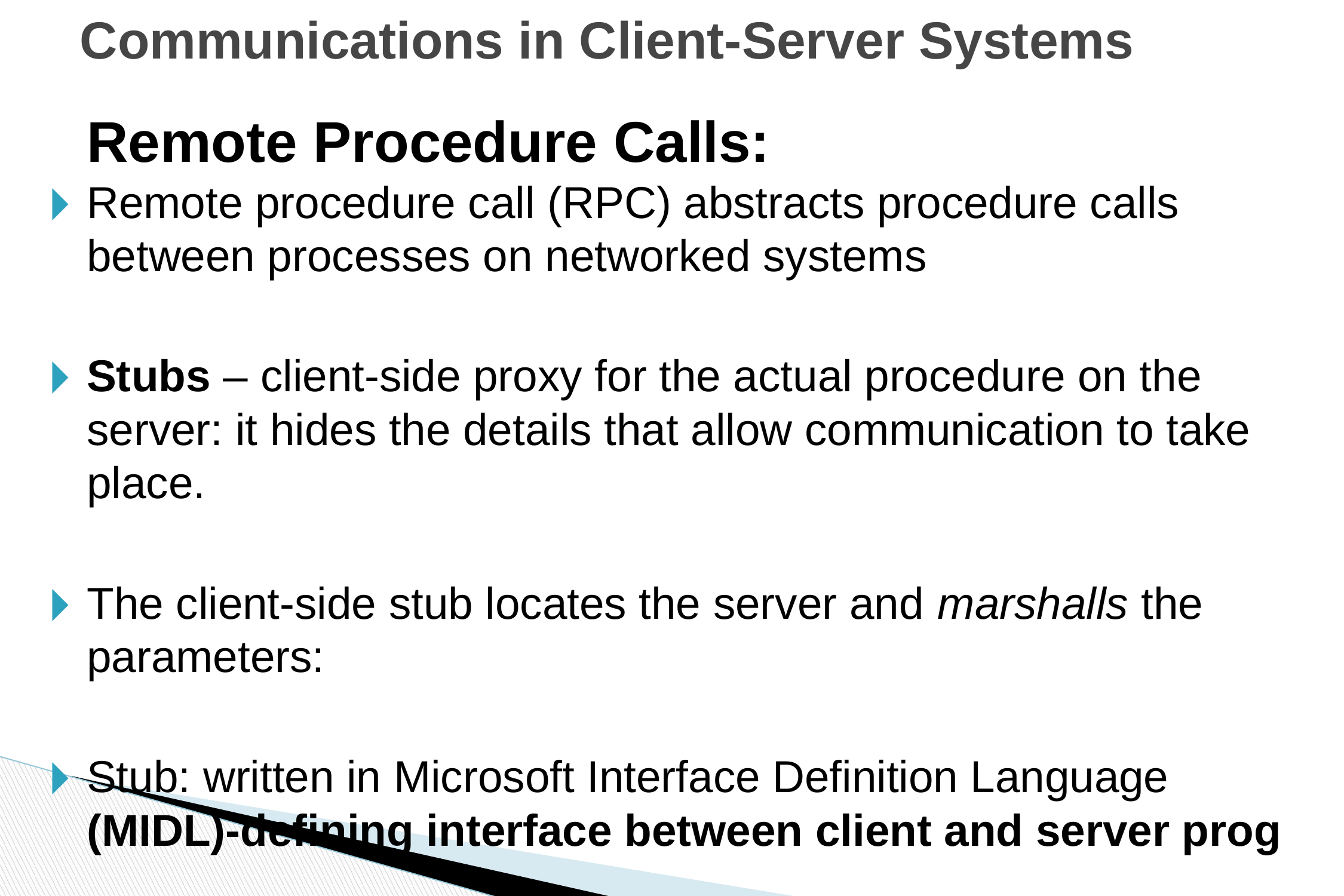

# Communications in Client-Server Systems
Remote Procedure Calls:
Remote procedure call (RPC) abstracts procedure calls between processes on networked systems

Stubs – client-side proxy for the actual procedure on the server: it hides the details that allow communication to take place.

The client-side stub locates the server and marshalls the parameters:

Stub: written in Microsoft Interface Definition Language (MIDL)-defining interface between client and server prog